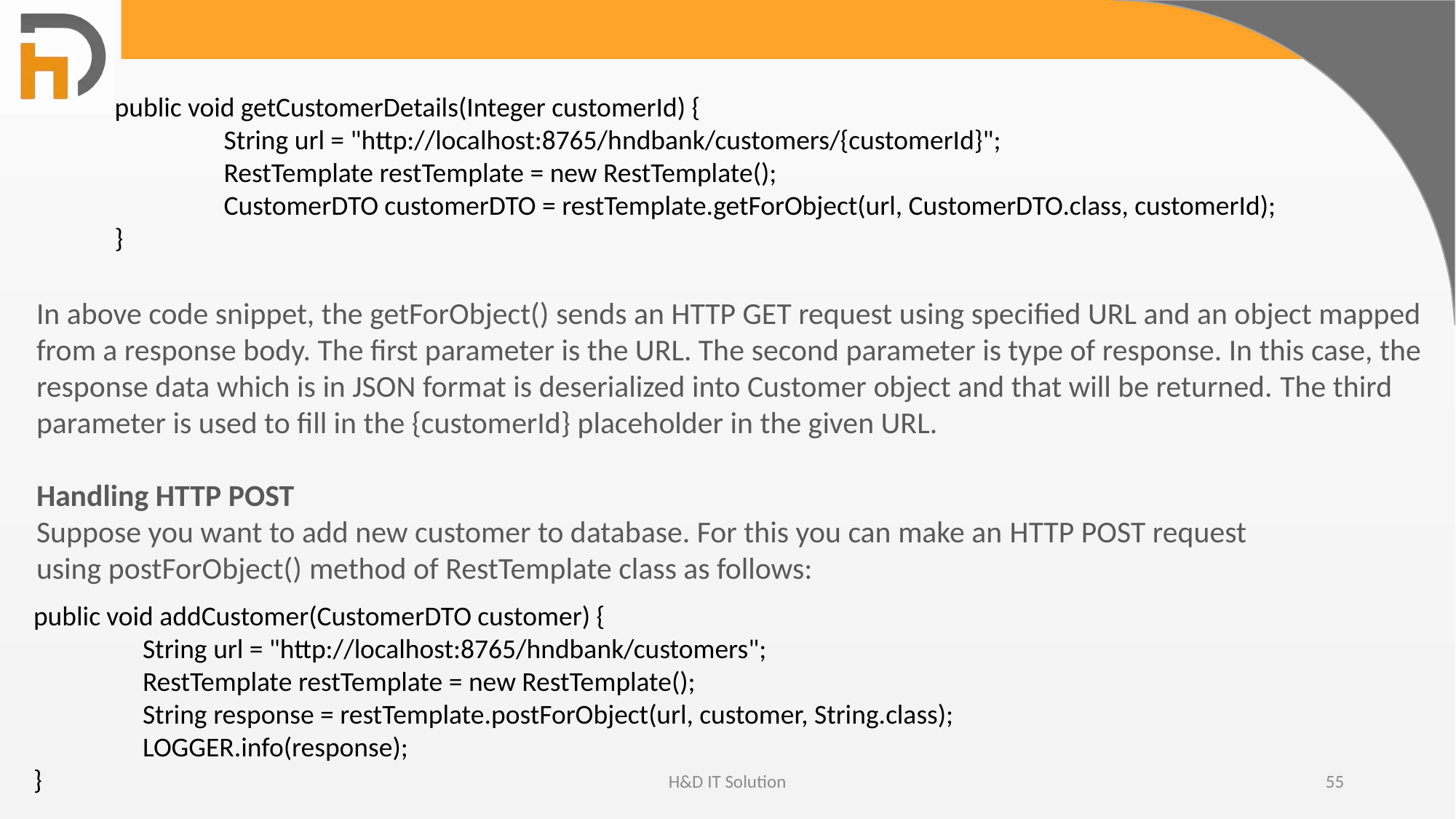

public void getCustomerDetails(Integer customerId) {
	String url = "http://localhost:8765/hndbank/customers/{customerId}";
	RestTemplate restTemplate = new RestTemplate();
	CustomerDTO customerDTO = restTemplate.getForObject(url, CustomerDTO.class, customerId);
}
In above code snippet, the getForObject() sends an HTTP GET request using specified URL and an object mapped from a response body. The first parameter is the URL. The second parameter is type of response. In this case, the response data which is in JSON format is deserialized into Customer object and that will be returned. The third parameter is used to fill in the {customerId} placeholder in the given URL.

Handling HTTP POST
Suppose you want to add new customer to database. For this you can make an HTTP POST request using postForObject() method of RestTemplate class as follows:
public void addCustomer(CustomerDTO customer) {
	String url = "http://localhost:8765/hndbank/customers";
	RestTemplate restTemplate = new RestTemplate();
	String response = restTemplate.postForObject(url, customer, String.class);
	LOGGER.info(response);
}
H&D IT Solution
55